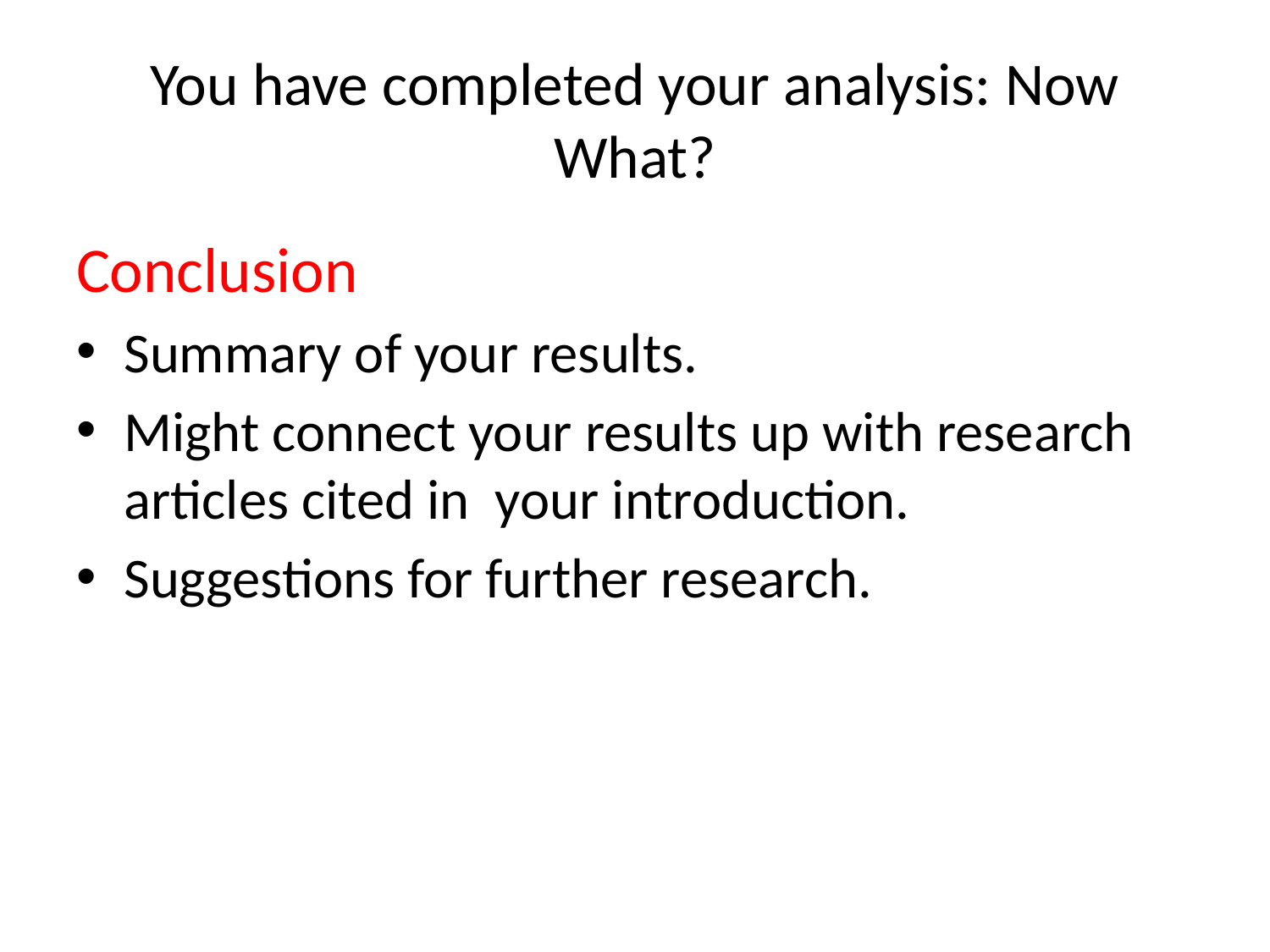

# You have completed your analysis: Now What?
Conclusion
Summary of your results.
Might connect your results up with research articles cited in  your introduction.
Suggestions for further research.